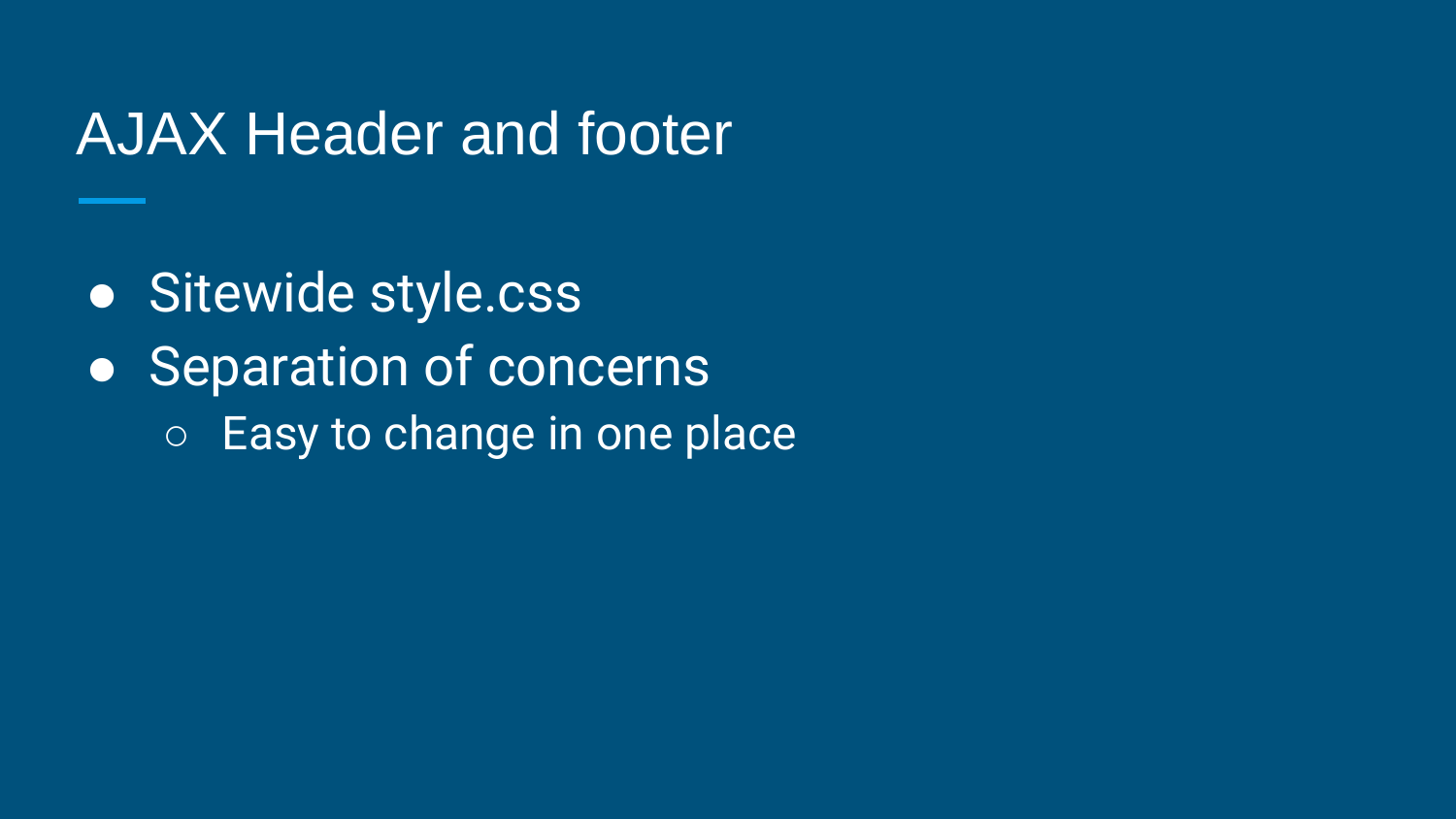

# AJAX Header and footer
Sitewide style.css
Separation of concerns
Easy to change in one place